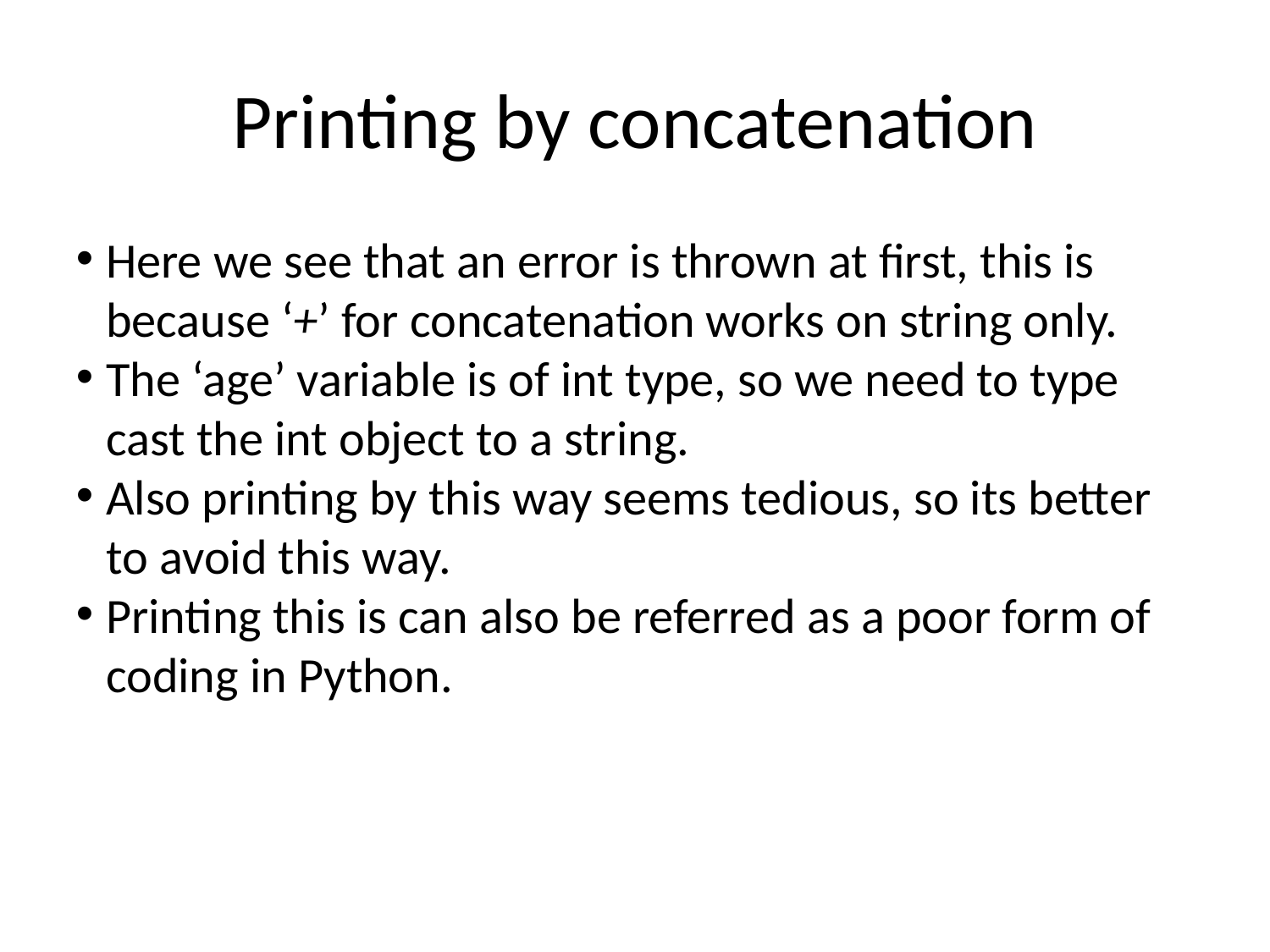

Printing by concatenation
Here we see that an error is thrown at first, this is because ‘+’ for concatenation works on string only.
The ‘age’ variable is of int type, so we need to type cast the int object to a string.
Also printing by this way seems tedious, so its better to avoid this way.
Printing this is can also be referred as a poor form of coding in Python.